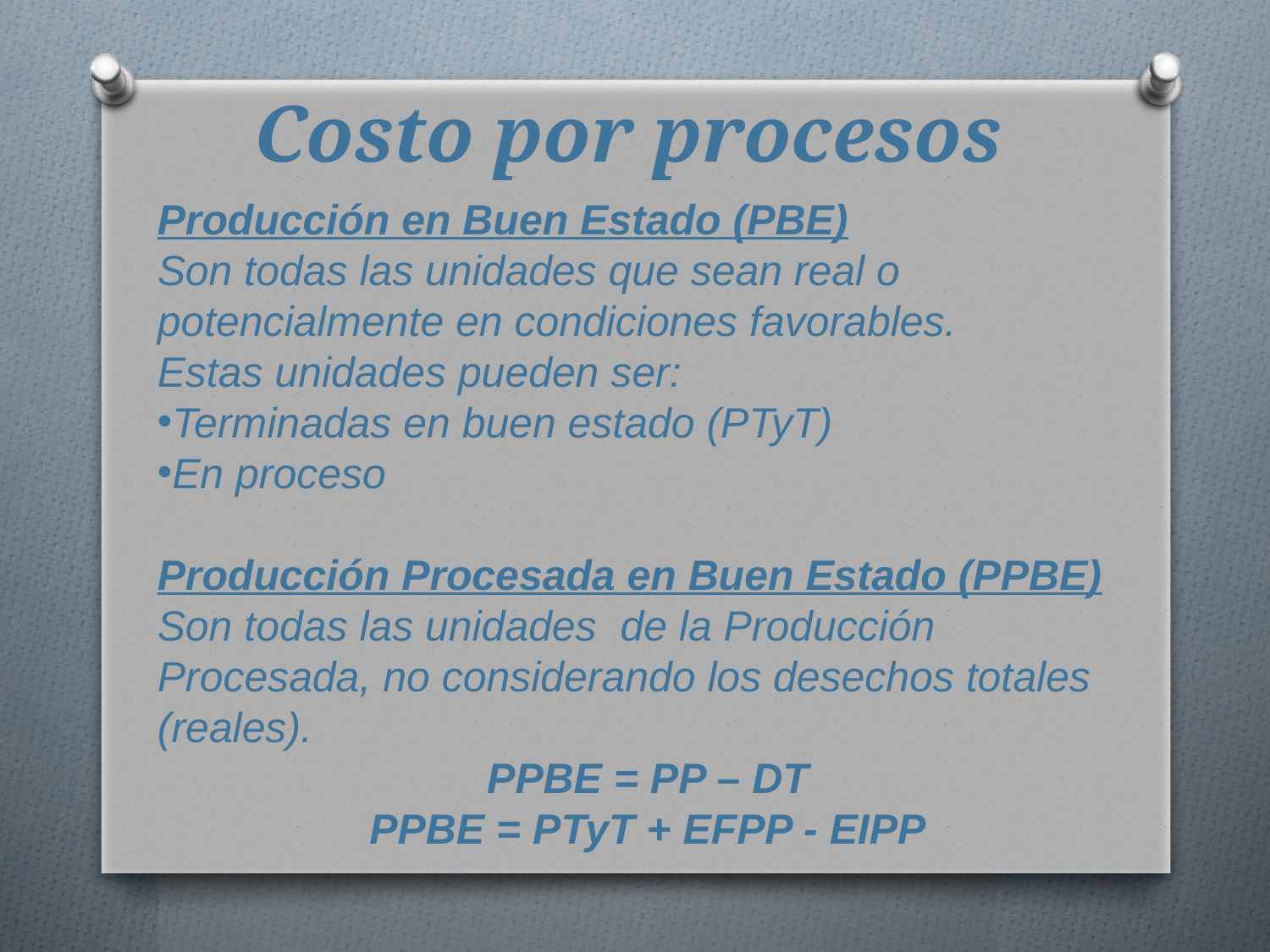

# Costo por procesos
Producción en Buen Estado (PBE)
Son todas las unidades que sean real o potencialmente en condiciones favorables.
Estas unidades pueden ser:
Terminadas en buen estado (PTyT)
En proceso

Producción Procesada en Buen Estado (PPBE)
Son todas las unidades  de la Producción Procesada, no considerando los desechos totales (reales).
PPBE = PP – DT
PPBE = PTyT + EFPP - EIPP